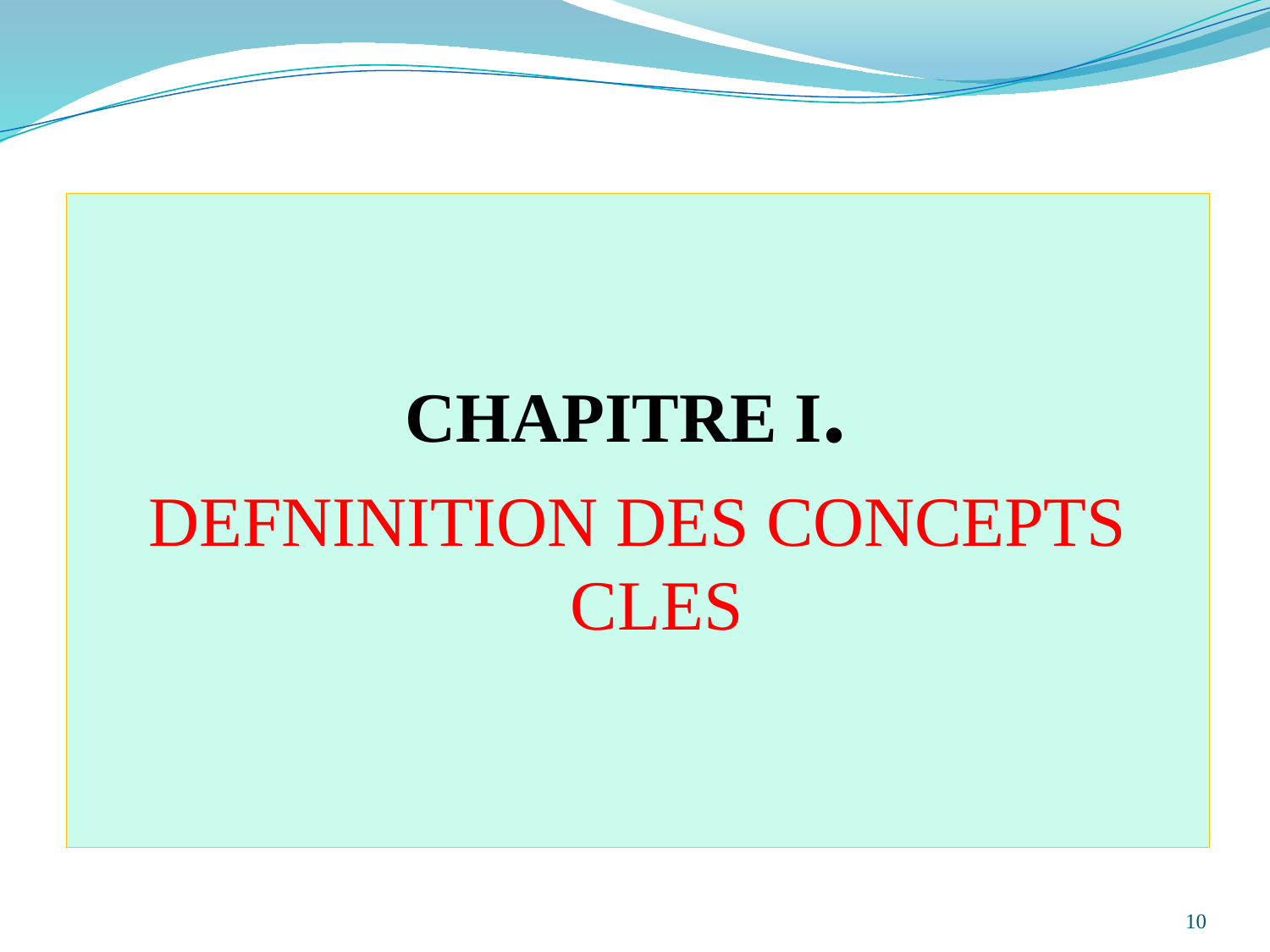

CHAPITRE I.
DEFNINITION DES CONCEPTS CLES
10